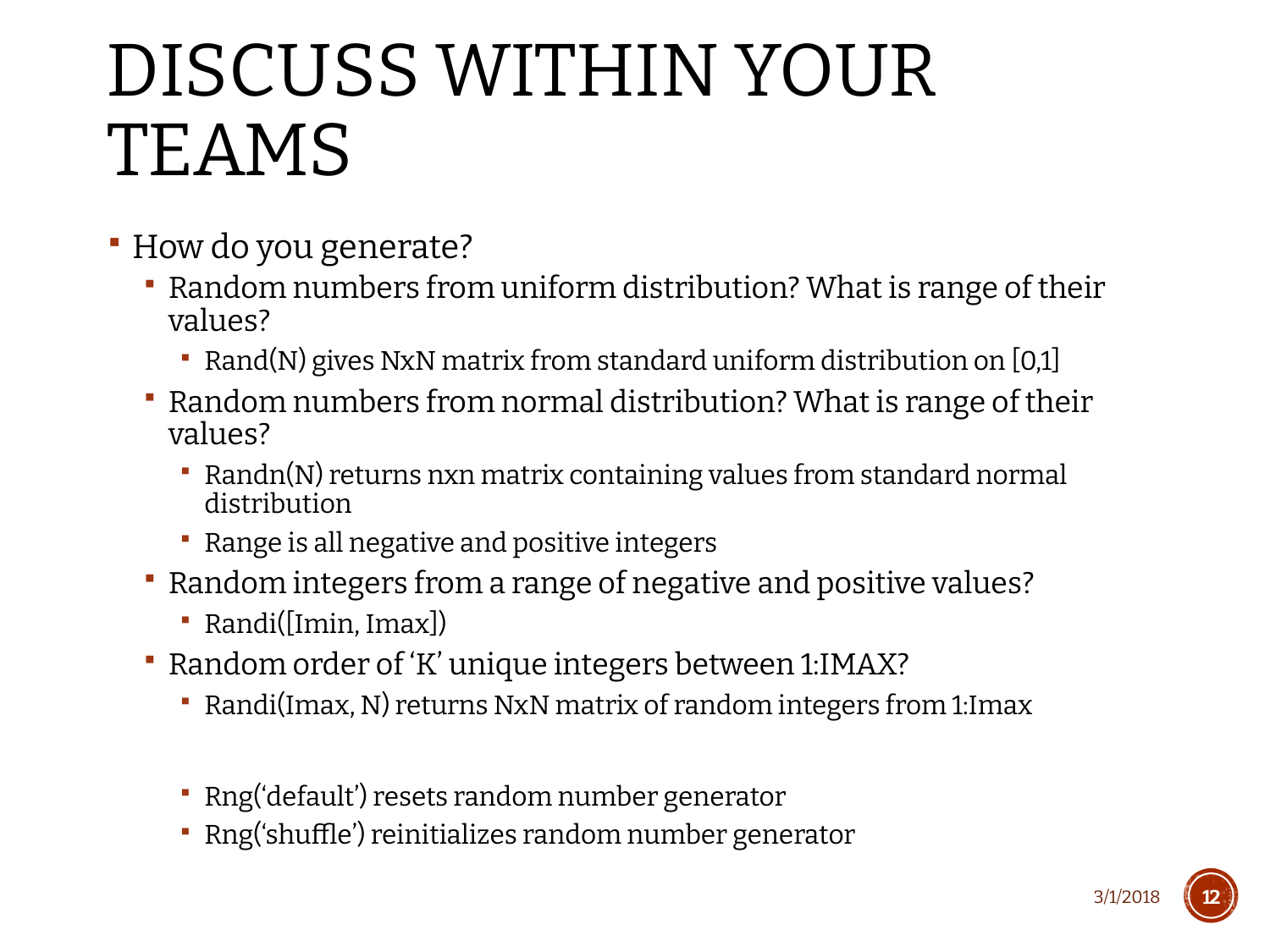

# Discuss within your teams
How do you generate?
Random numbers from uniform distribution? What is range of their values?
Rand(N) gives NxN matrix from standard uniform distribution on [0,1]
Random numbers from normal distribution? What is range of their values?
Randn(N) returns nxn matrix containing values from standard normal distribution
Range is all negative and positive integers
Random integers from a range of negative and positive values?
Randi([Imin, Imax])
Random order of ‘K’ unique integers between 1:IMAX?
Randi(Imax, N) returns NxN matrix of random integers from 1:Imax

Rng(‘default’) resets random number generator
Rng(‘shuffle’) reinitializes random number generator
3/1/2018
12